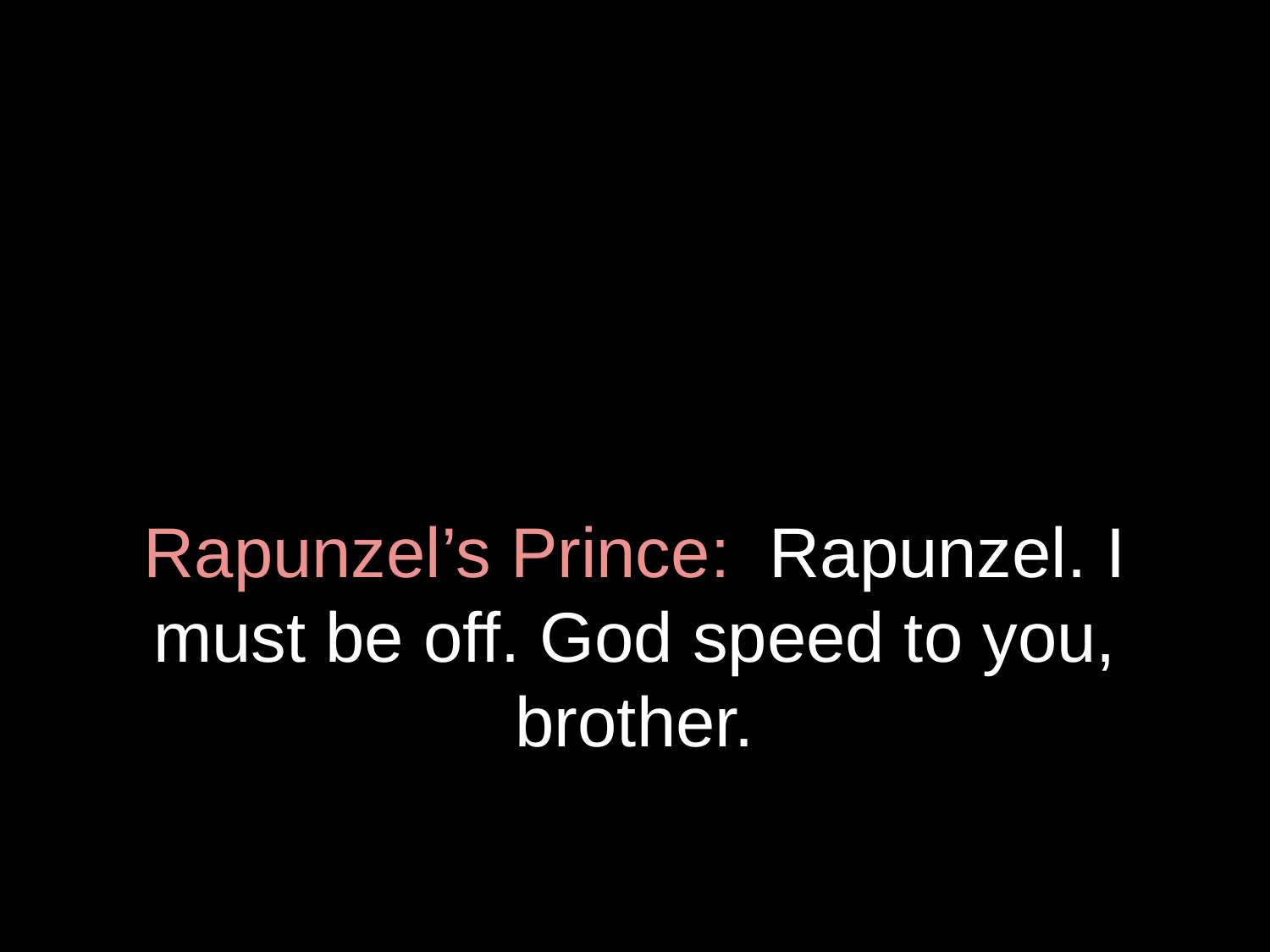

# Rapunzel’s Prince:  Rapunzel. I must be off. God speed to you, brother.